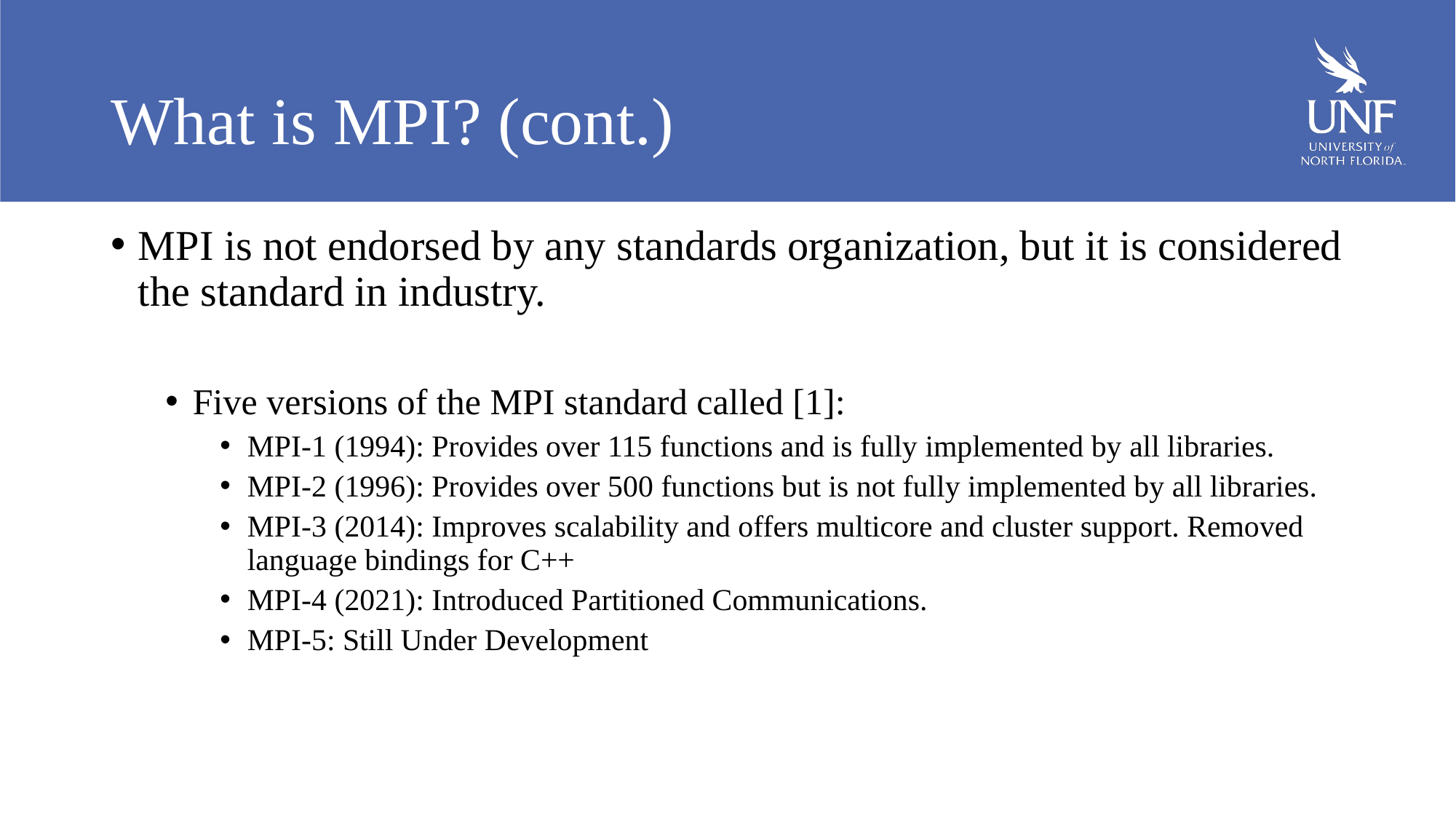

# What is MPI? (cont.)
MPI is not endorsed by any standards organization, but it is considered the standard in industry.

Five versions of the MPI standard called [1]:
MPI-1 (1994): Provides over 115 functions and is fully implemented by all libraries.
MPI-2 (1996): Provides over 500 functions but is not fully implemented by all libraries.
MPI-3 (2014): Improves scalability and offers multicore and cluster support. Removed language bindings for C++
MPI-4 (2021): Introduced Partitioned Communications.
MPI-5: Still Under Development